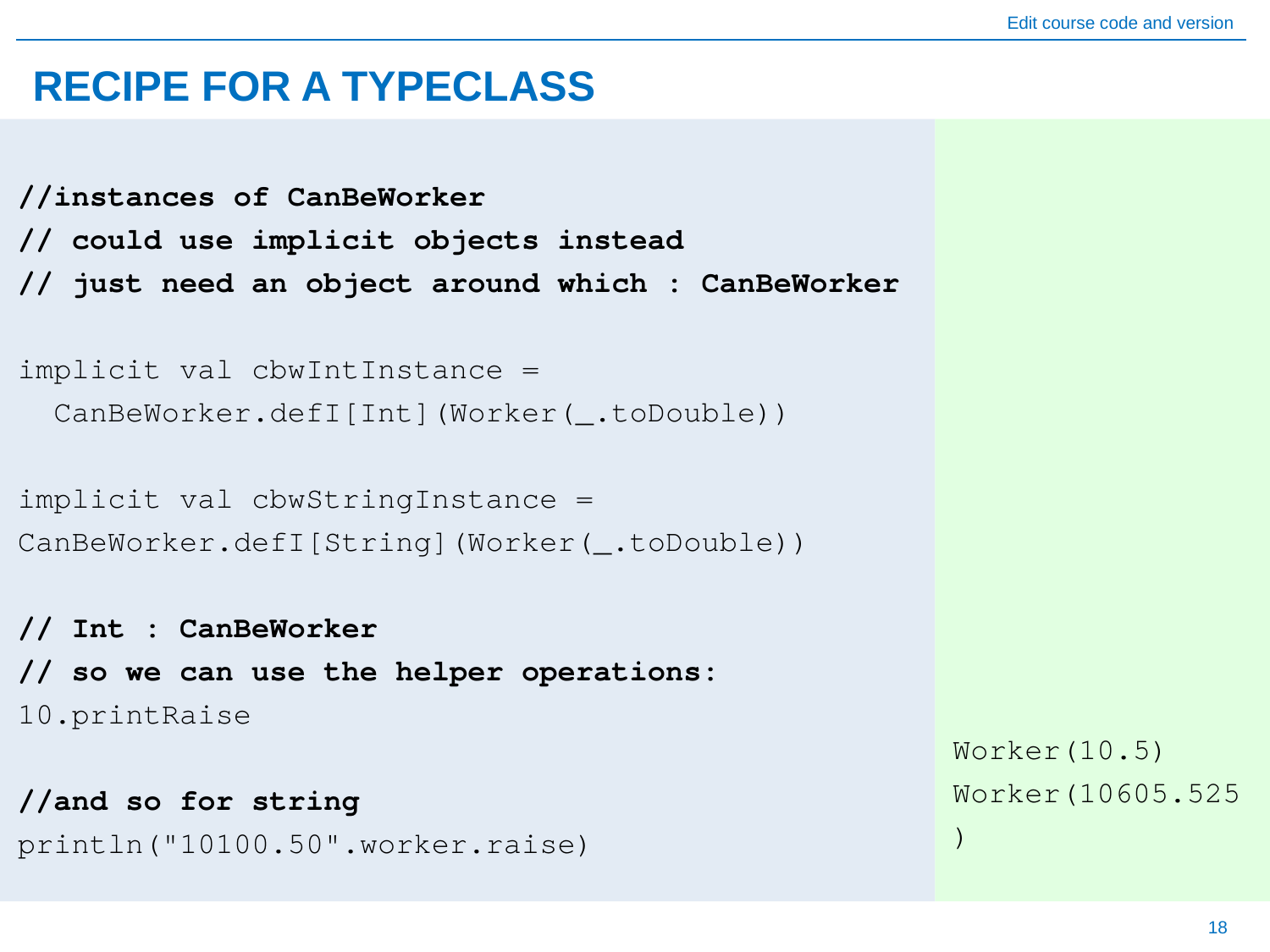

# RECIPE FOR A TYPECLASS
//instances of CanBeWorker
// could use implicit objects instead
// just need an object around which : CanBeWorker
implicit val cbwIntInstance =
  CanBeWorker.defI[Int](Worker(_.toDouble))
implicit val cbwStringInstance =   CanBeWorker.defI[String](Worker(_.toDouble))
// Int : CanBeWorker
// so we can use the helper operations:
10.printRaise
//and so for string
println("10100.50".worker.raise)

Worker(10.5)
Worker(10605.525)